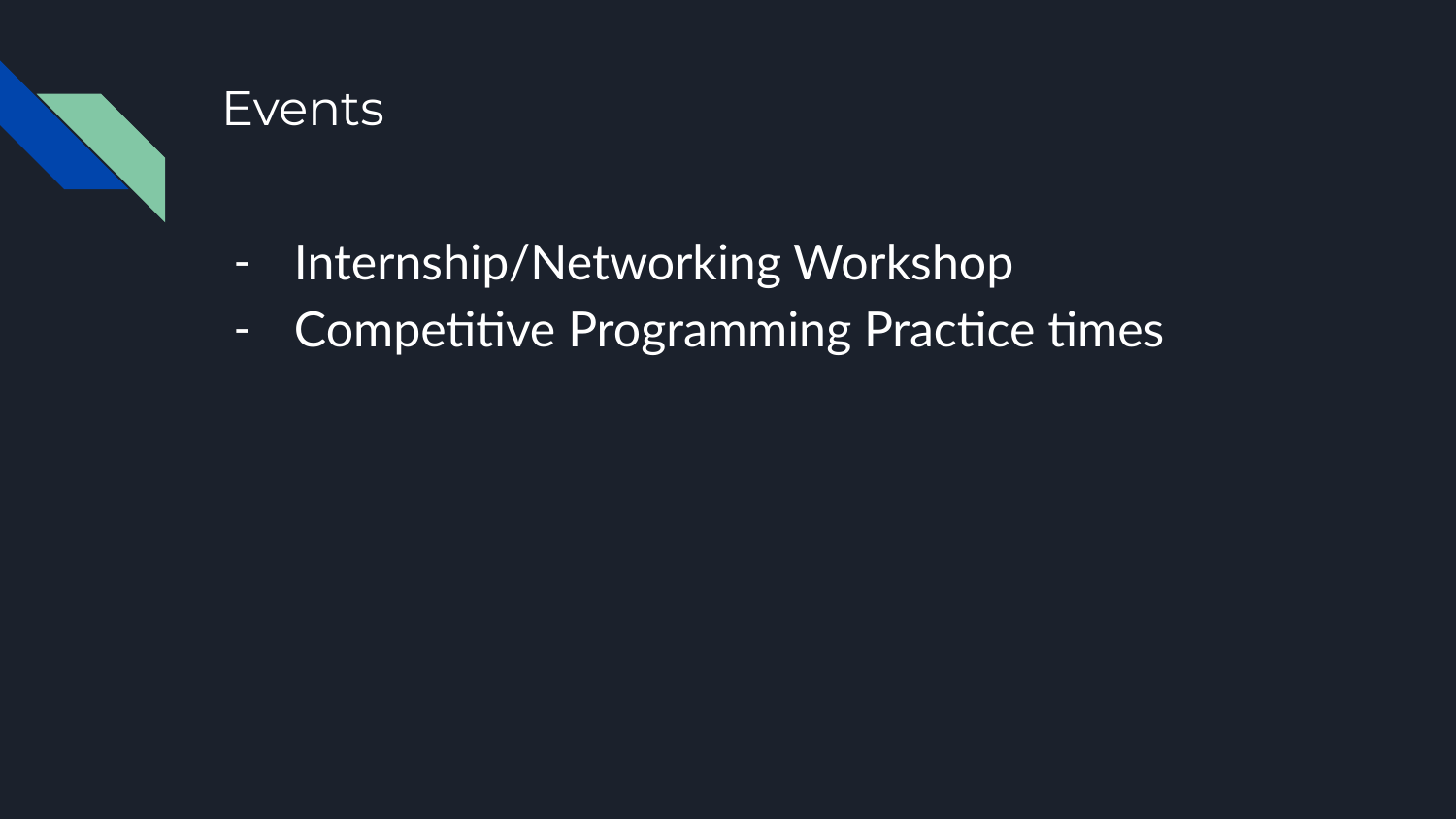

# Events
Internship/Networking Workshop
Competitive Programming Practice times